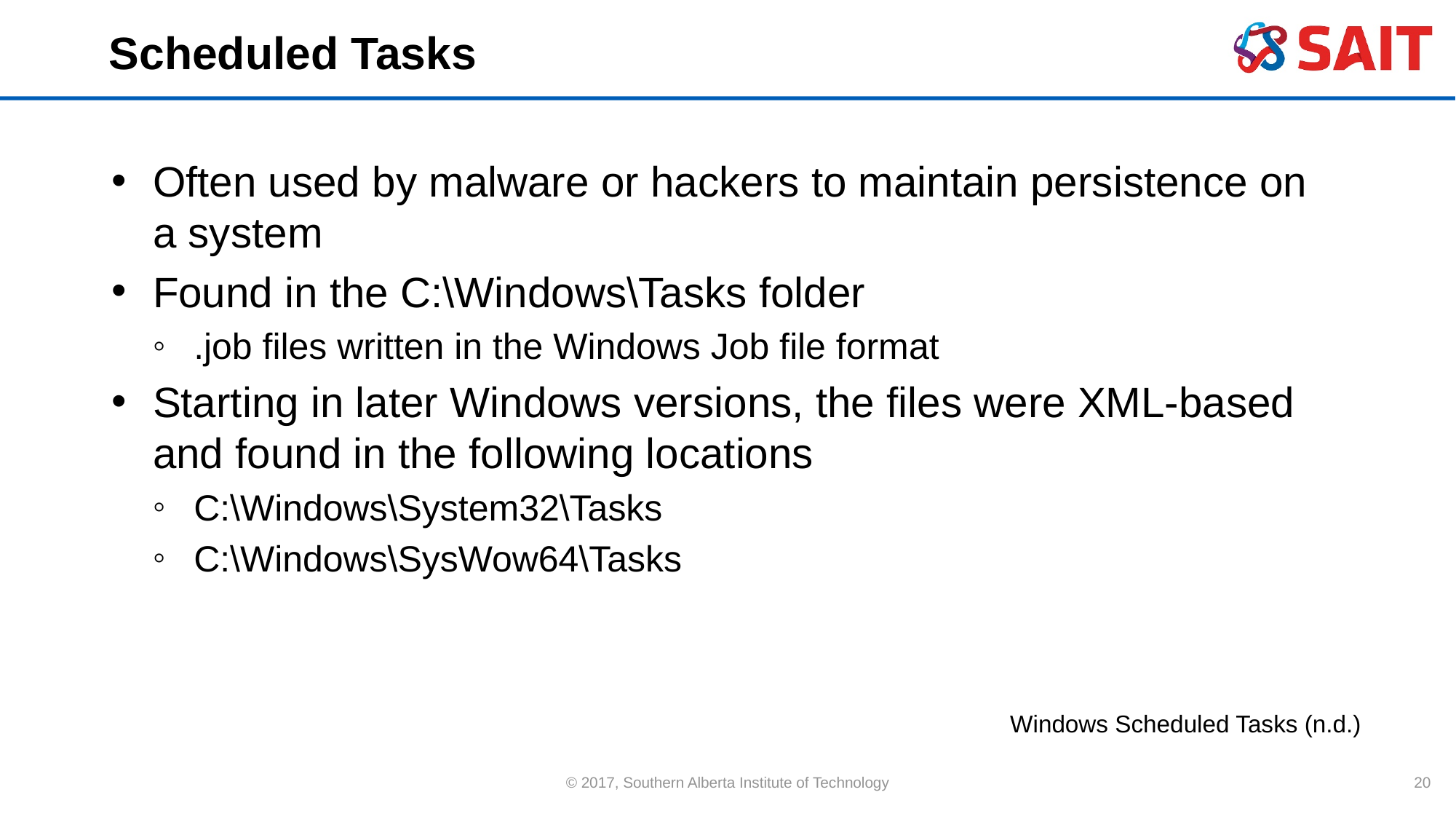

# Scheduled Tasks
Often used by malware or hackers to maintain persistence on a system
Found in the C:\Windows\Tasks folder
.job files written in the Windows Job file format
Starting in later Windows versions, the files were XML-based and found in the following locations
C:\Windows\System32\Tasks
C:\Windows\SysWow64\Tasks
Windows Scheduled Tasks (n.d.)